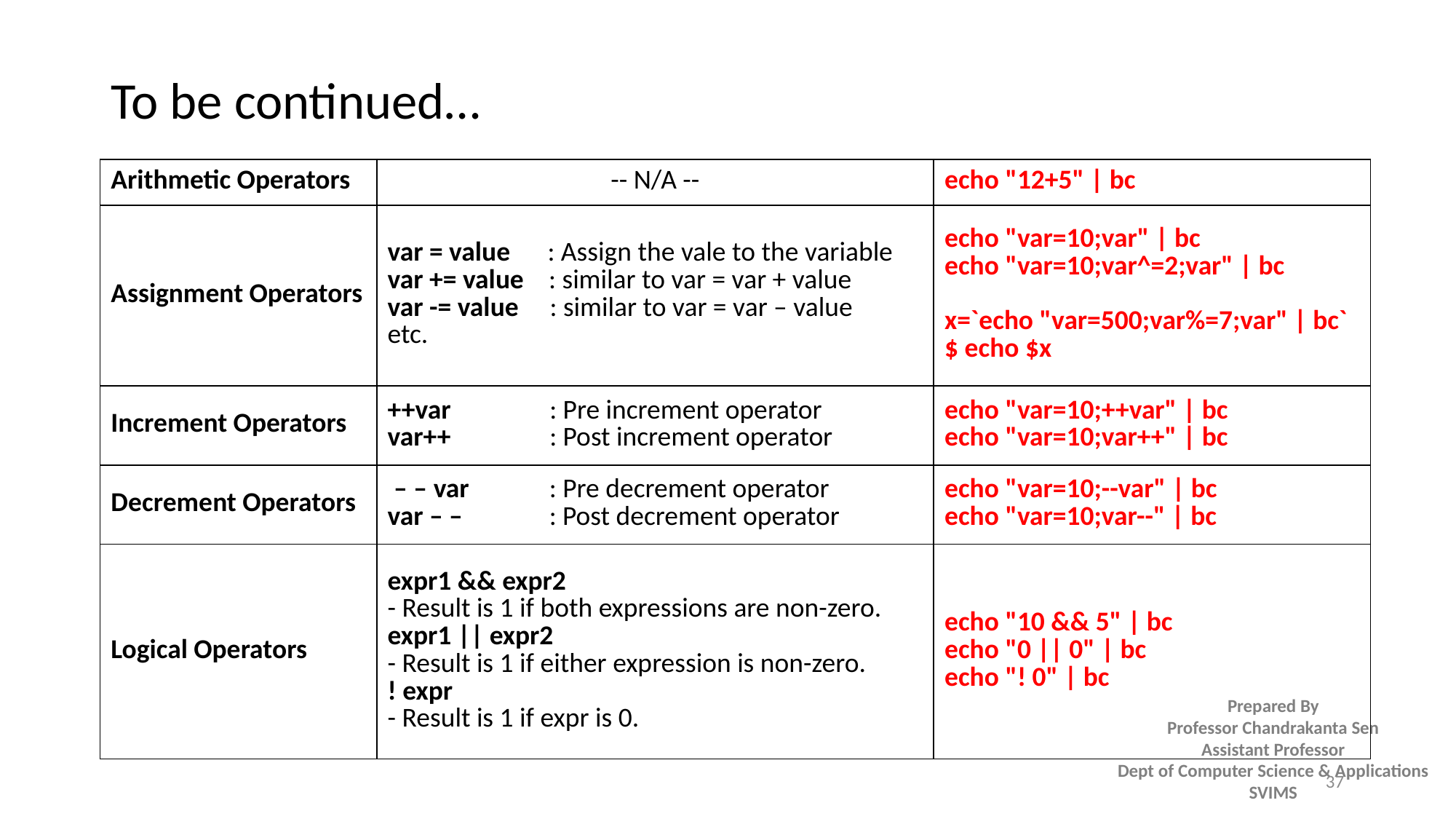

# To be continued…
| Arithmetic Operators | -- N/A -- | echo "12+5" | bc |
| --- | --- | --- |
| Assignment Operators | var = value : Assign the vale to the variable var += value : similar to var = var + value var -= value : similar to var = var – value etc. | echo "var=10;var" | bc echo "var=10;var^=2;var" | bc x=`echo "var=500;var%=7;var" | bc` $ echo $x |
| Increment Operators | ++var : Pre increment operator var++ : Post increment operator | echo "var=10;++var" | bc echo "var=10;var++" | bc |
| Decrement Operators | – – var : Pre decrement operator var – – : Post decrement operator | echo "var=10;--var" | bc echo "var=10;var--" | bc |
| Logical Operators | expr1 && expr2 - Result is 1 if both expressions are non-zero. expr1 || expr2 - Result is 1 if either expression is non-zero. ! expr - Result is 1 if expr is 0. | echo "10 && 5" | bc echo "0 || 0" | bc echo "! 0" | bc |
37